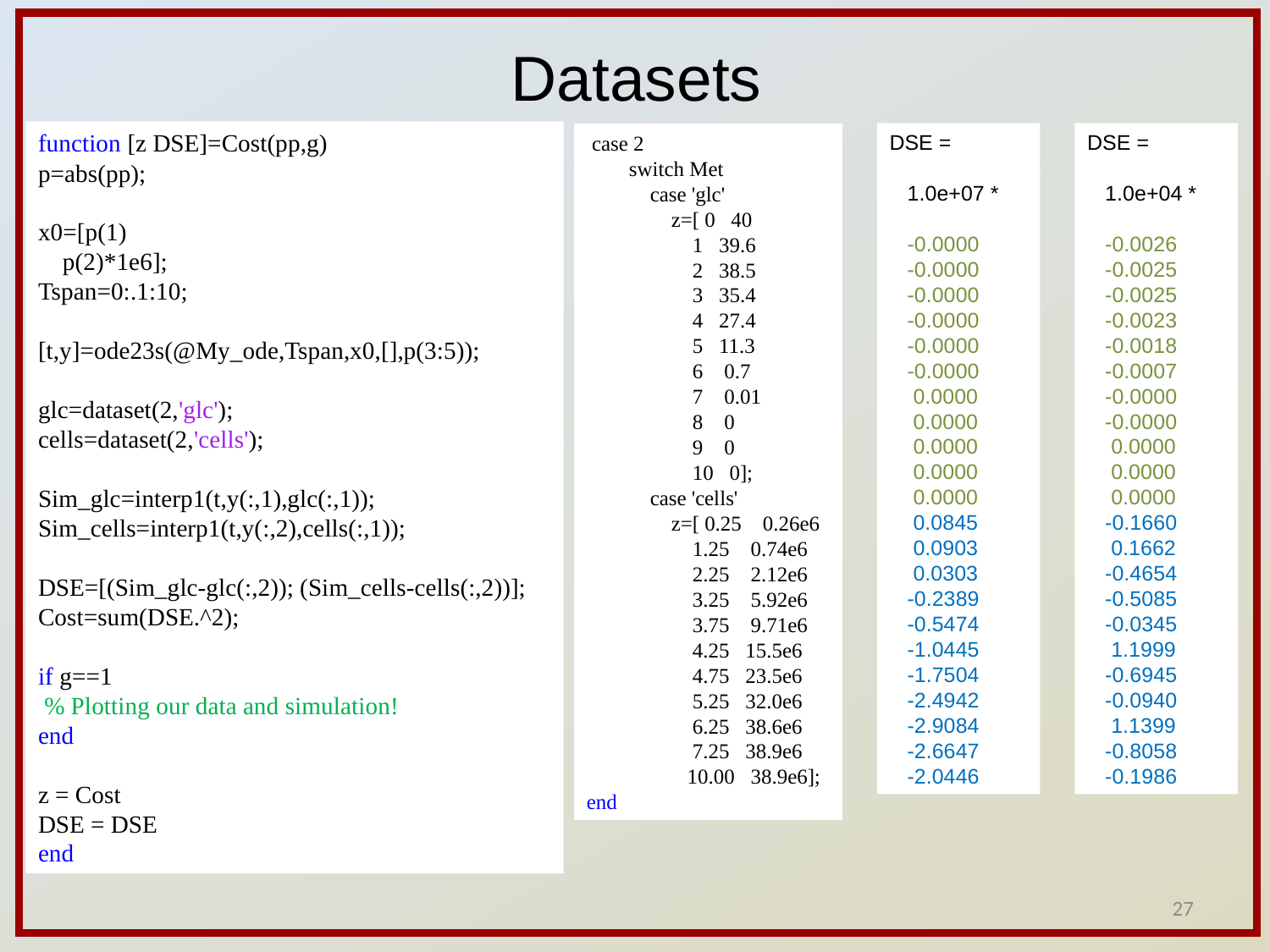

Datasets
function [z DSE]=Cost(pp,g)
p=abs(pp);

x0=[p(1)
    p(2)*1e6];
Tspan=0:.1:10;

[t,y]=ode23s(@My_ode,Tspan,x0,[],p(3:5));

glc=dataset(2,'glc');
cells=dataset(2,'cells');

Sim_glc=interp1(t,y(:,1),glc(:,1));
Sim_cells=interp1(t,y(:,2),cells(:,1));

DSE=[(Sim_glc-glc(:,2)); (Sim_cells-cells(:,2))];
Cost=sum(DSE.^2);

if g==1
 % Plotting our data and simulation!
end

z = Cost
DSE = DSE
end
DSE =

   1.0e+07 *

   -0.0000
   -0.0000
   -0.0000
   -0.0000
   -0.0000
   -0.0000
    0.0000
    0.0000
    0.0000
    0.0000
    0.0000
    0.0845
    0.0903
    0.0303
   -0.2389
   -0.5474
   -1.0445
   -1.7504
   -2.4942
   -2.9084
   -2.6647
   -2.0446
DSE =

   1.0e+04 *

   -0.0026
   -0.0025
   -0.0025
   -0.0023
   -0.0018
   -0.0007
   -0.0000
   -0.0000
    0.0000
    0.0000
    0.0000
   -0.1660
    0.1662
   -0.4654
   -0.5085
   -0.0345
    1.1999
   -0.6945
   -0.0940
    1.1399
   -0.8058
   -0.1986
 case 2
        switch Met
            case 'glc'
                z=[ 0   40
                    1   39.6
                    2   38.5
                    3   35.4
                    4   27.4
                    5   11.3
                    6    0.7
                    7    0.01
                    8    0
                    9    0
                    10   0];
            case 'cells'
                z=[ 0.25    0.26e6
                    1.25    0.74e6
                    2.25    2.12e6
                    3.25    5.92e6
                    3.75    9.71e6
                    4.25   15.5e6
                    4.75   23.5e6
                    5.25   32.0e6
                    6.25   38.6e6
                    7.25   38.9e6
                   10.00   38.9e6];
end
27